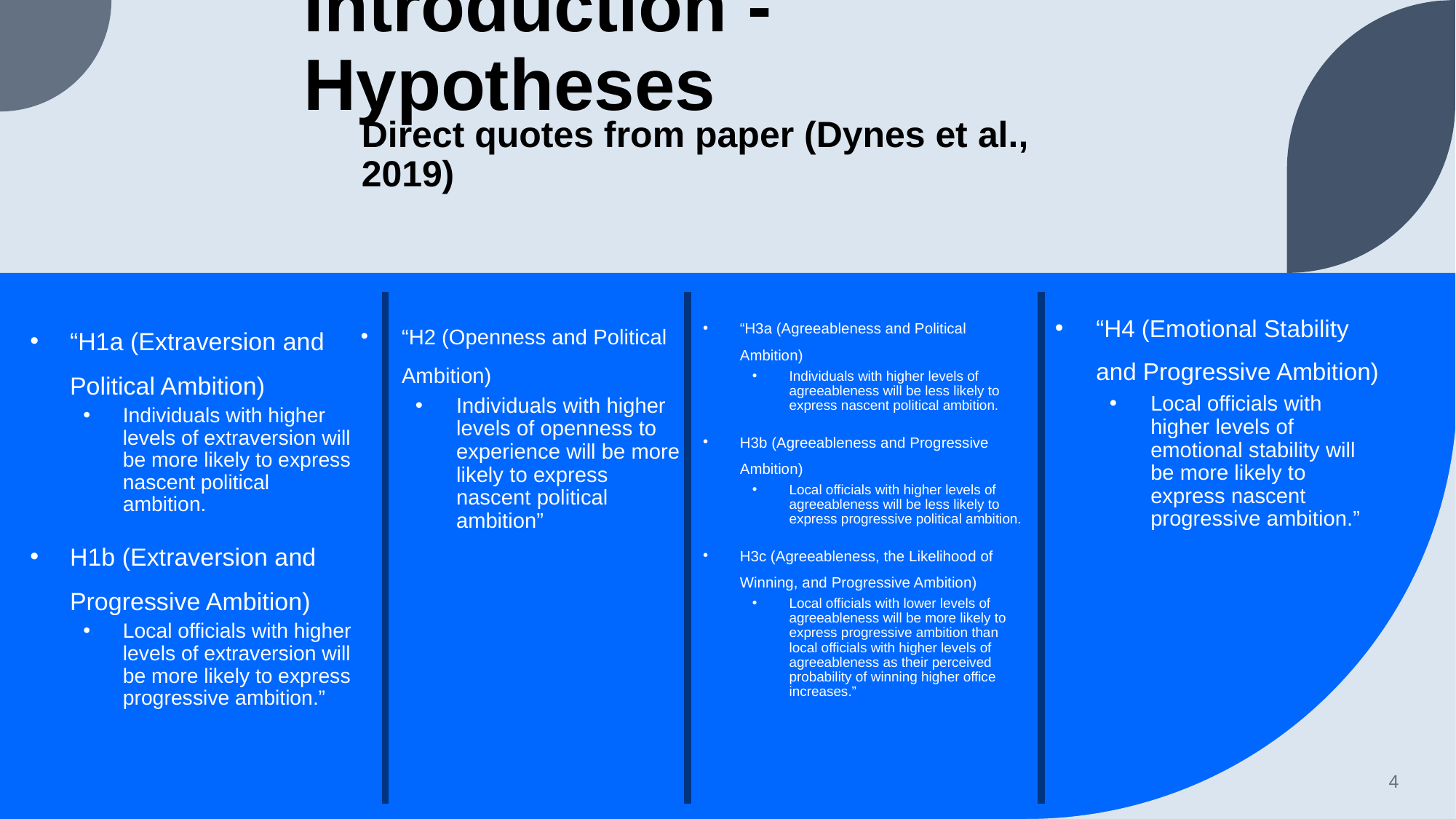

# Introduction - Hypotheses
Direct quotes from paper (Dynes et al., 2019)

“H4 (Emotional Stability and Progressive Ambition)
Local officials with higher levels of emotional stability will be more likely to express nascent progressive ambition.”
“H3a (Agreeableness and Political Ambition)
Individuals with higher levels of agreeableness will be less likely to express nascent political ambition.
H3b (Agreeableness and Progressive Ambition)
Local officials with higher levels of agreeableness will be less likely to express progressive political ambition.
H3c (Agreeableness, the Likelihood of Winning, and Progressive Ambition)
Local officials with lower levels of agreeableness will be more likely to express progressive ambition than local officials with higher levels of agreeableness as their perceived probability of winning higher office increases.”
“H2 (Openness and Political Ambition)
Individuals with higher levels of openness to experience will be more likely to express nascent political ambition”
“H1a (Extraversion and Political Ambition)
Individuals with higher levels of extraversion will be more likely to express nascent political ambition.
H1b (Extraversion and Progressive Ambition)
Local officials with higher levels of extraversion will be more likely to express progressive ambition.”

4